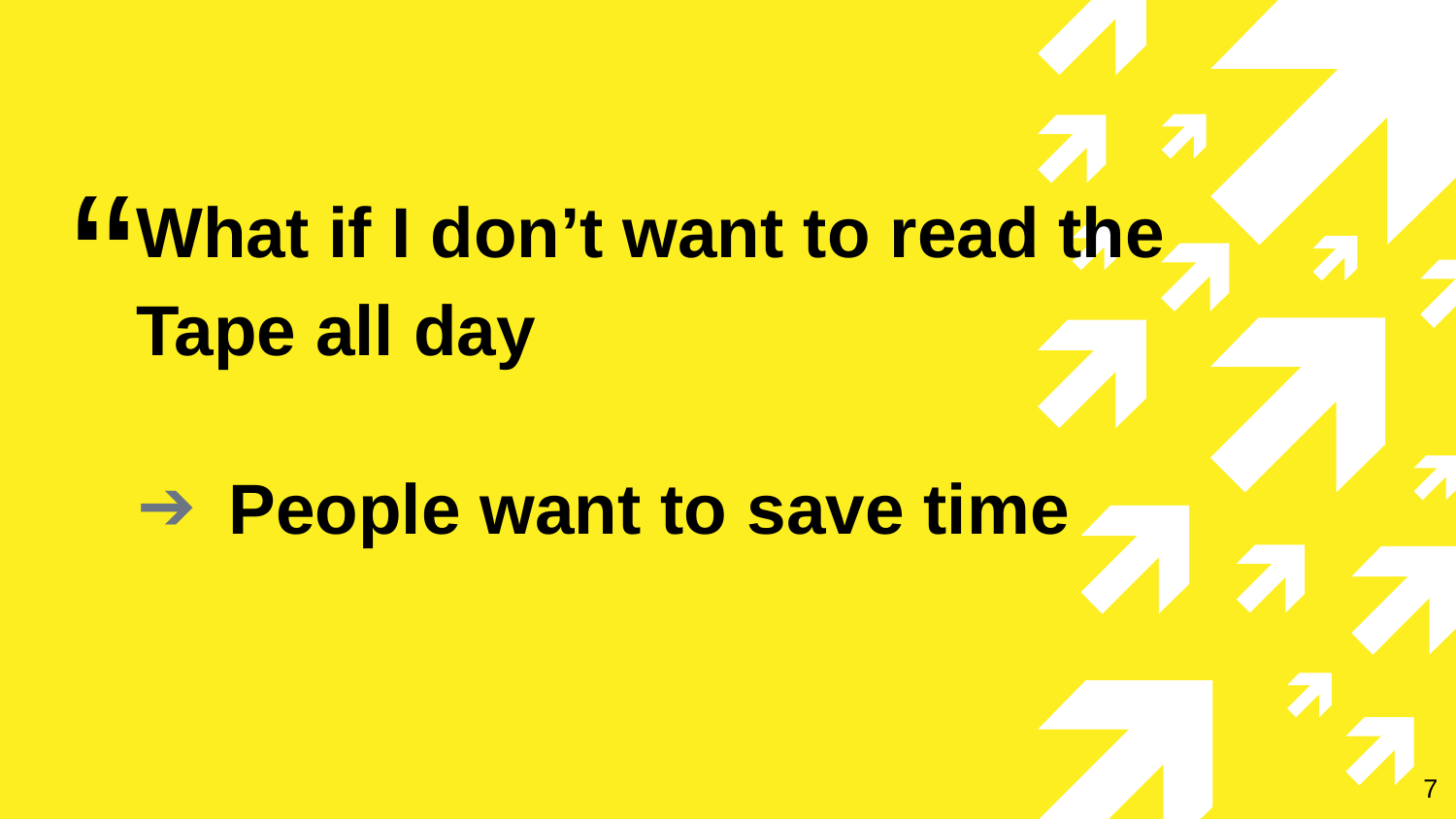

What if I don’t want to read the Tape all day

 People want to save time

7